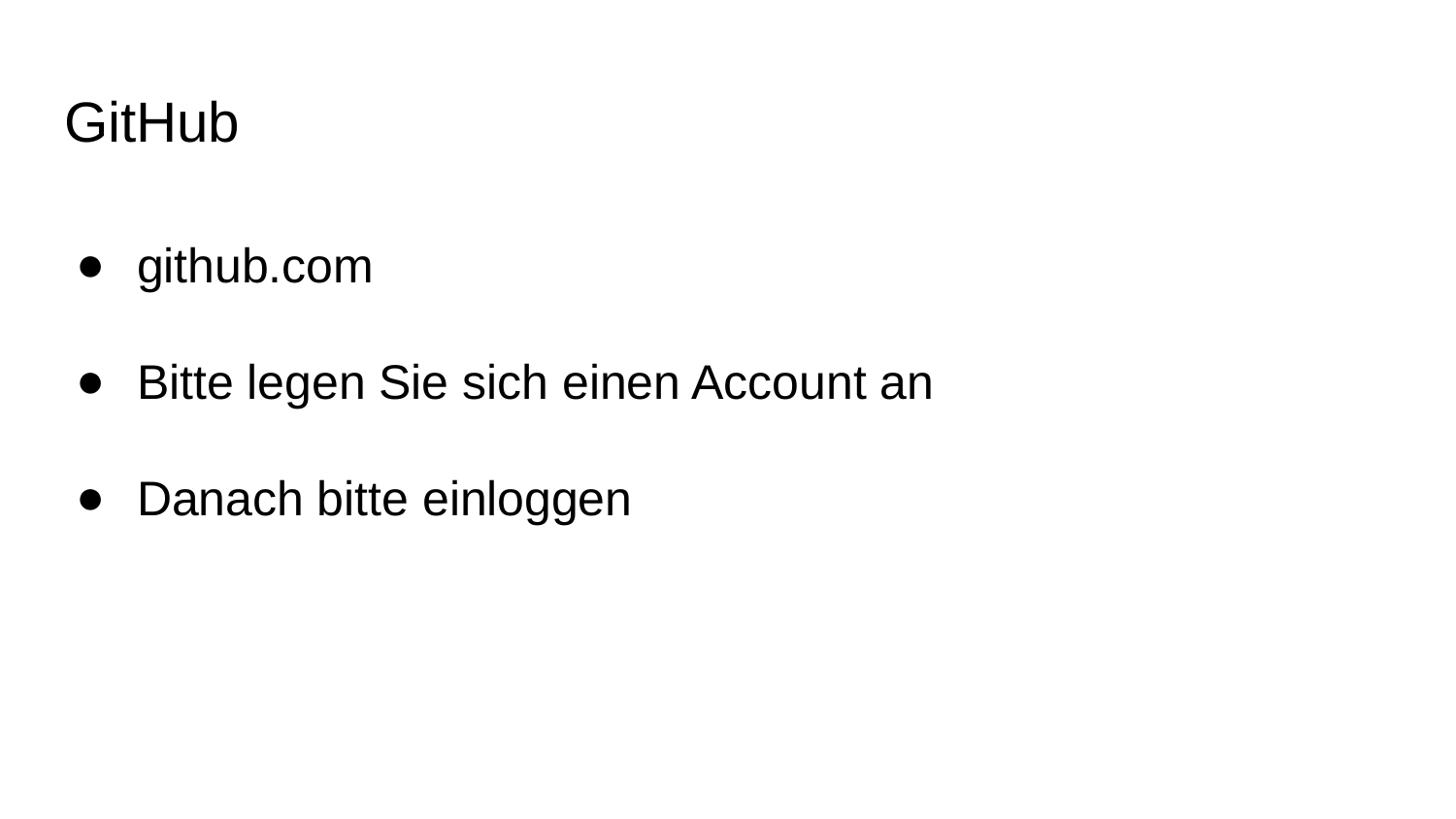

# GitHub
github.com
Bitte legen Sie sich einen Account an
Danach bitte einloggen